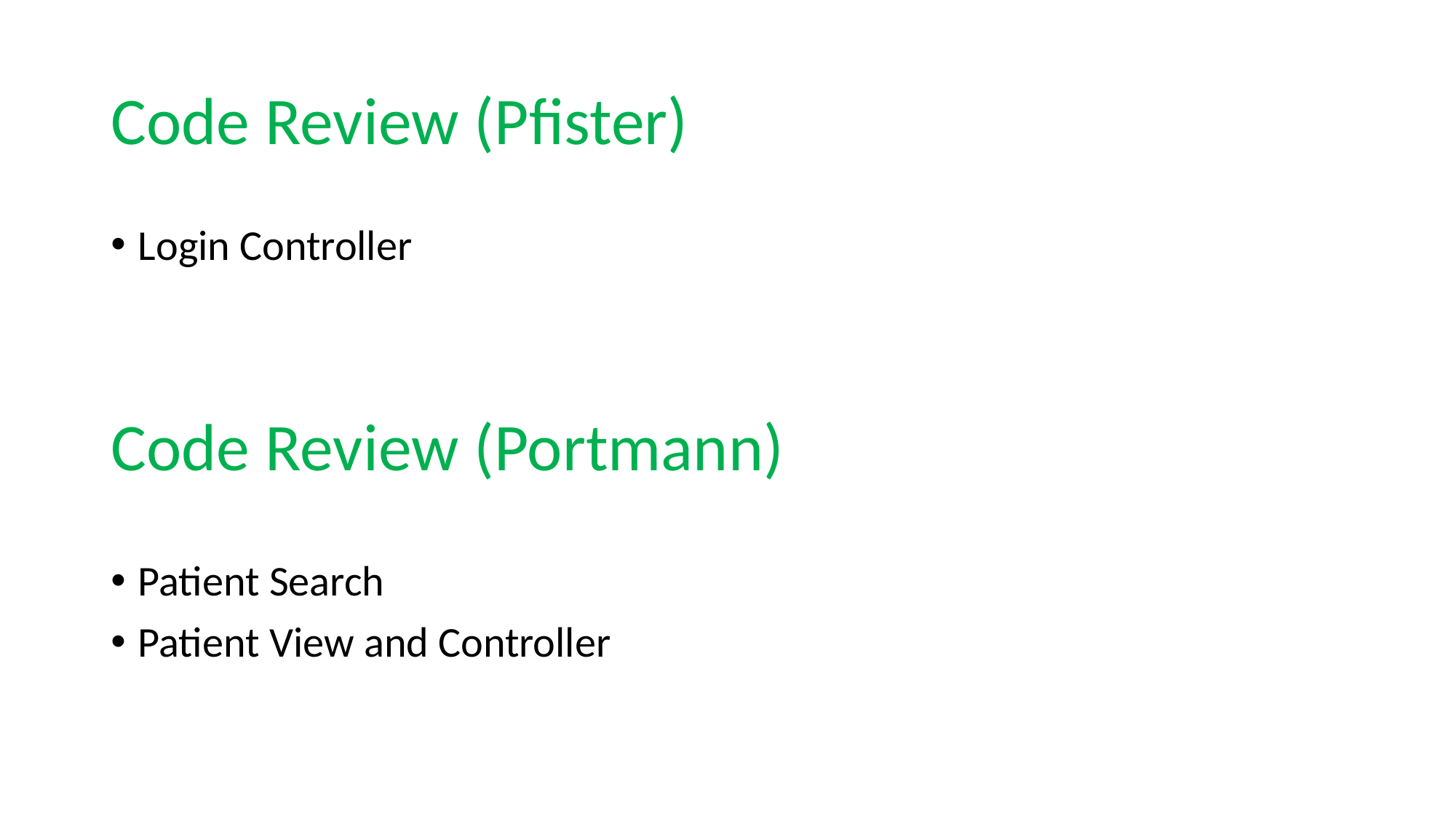

Code Review (Pfister)
Login Controller
# Code Review (Portmann)
Patient Search
Patient View and Controller